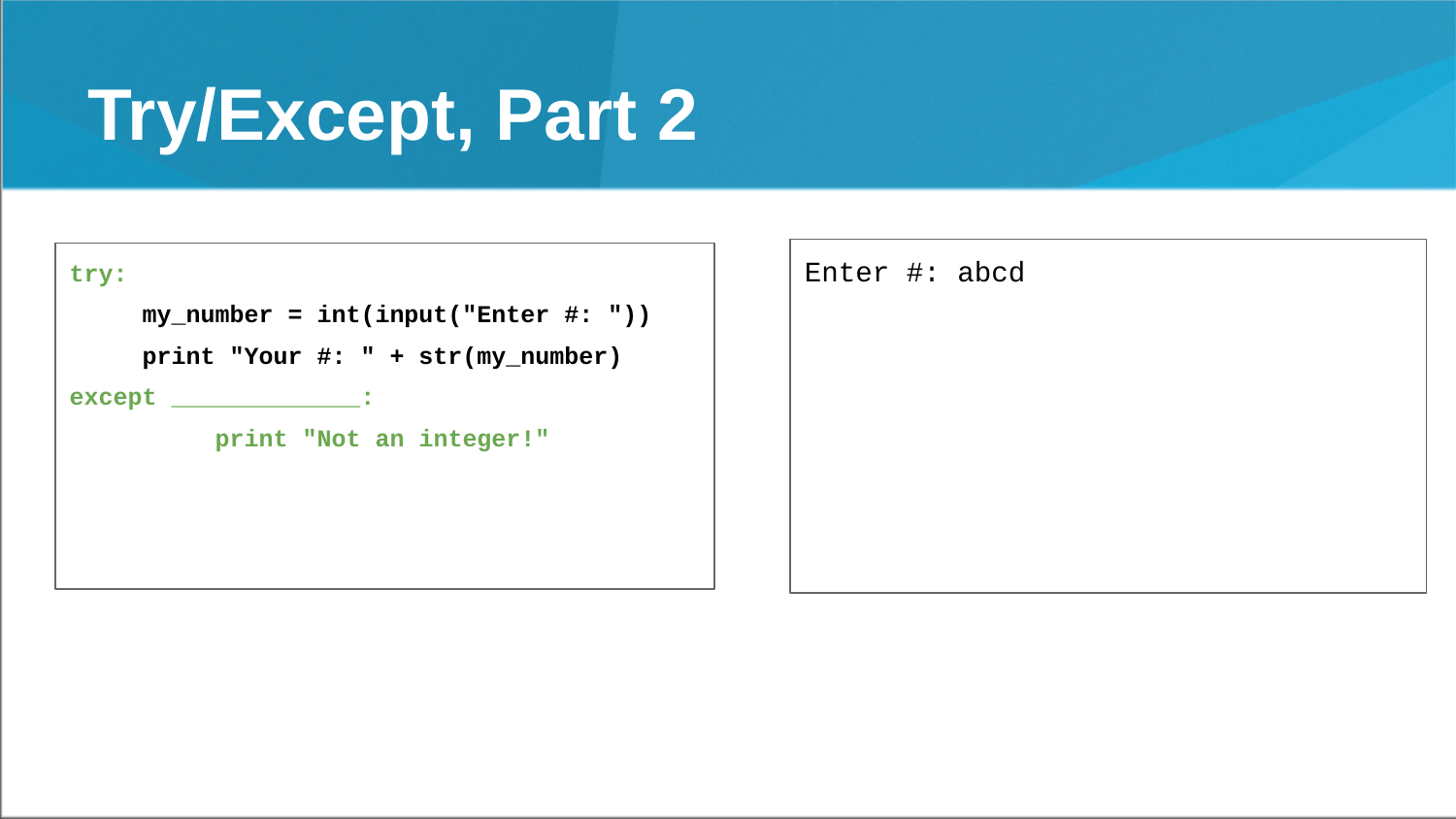

Try/Except, Part 2
Enter #: abcd
try:
my_number = int(input("Enter #: "))
print "Your #: " + str(my_number)
except _____________:
	print "Not an integer!"